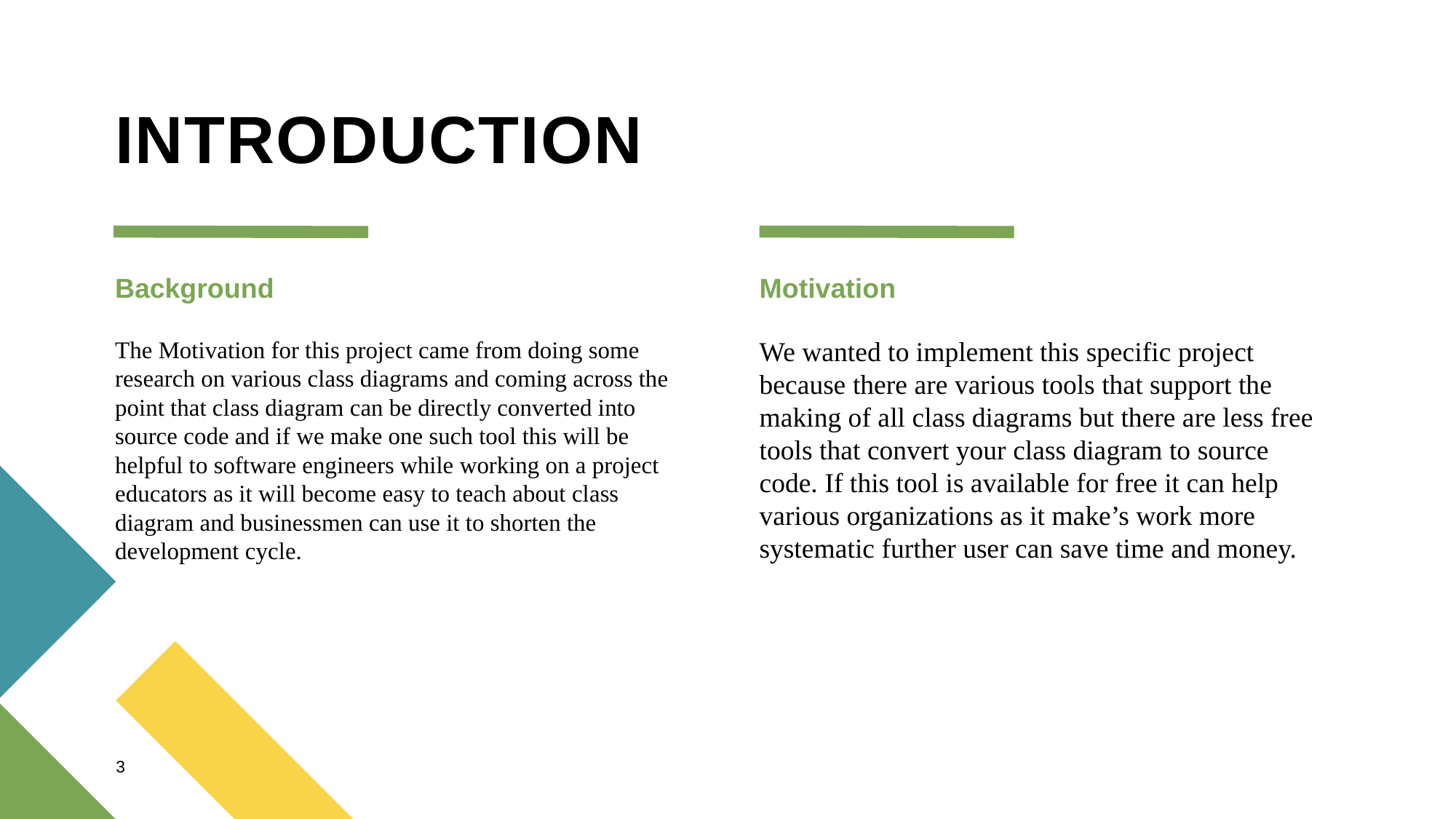

# INTRODUCTION
Background
Motivation
The Motivation for this project came from doing some research on various class diagrams and coming across the point that class diagram can be directly converted into source code and if we make one such tool this will be helpful to software engineers while working on a project educators as it will become easy to teach about class diagram and businessmen can use it to shorten the development cycle.
We wanted to implement this specific project because there are various tools that support the making of all class diagrams but there are less free tools that convert your class diagram to source code. If this tool is available for free it can help various organizations as it make’s work more systematic further user can save time and money.
3